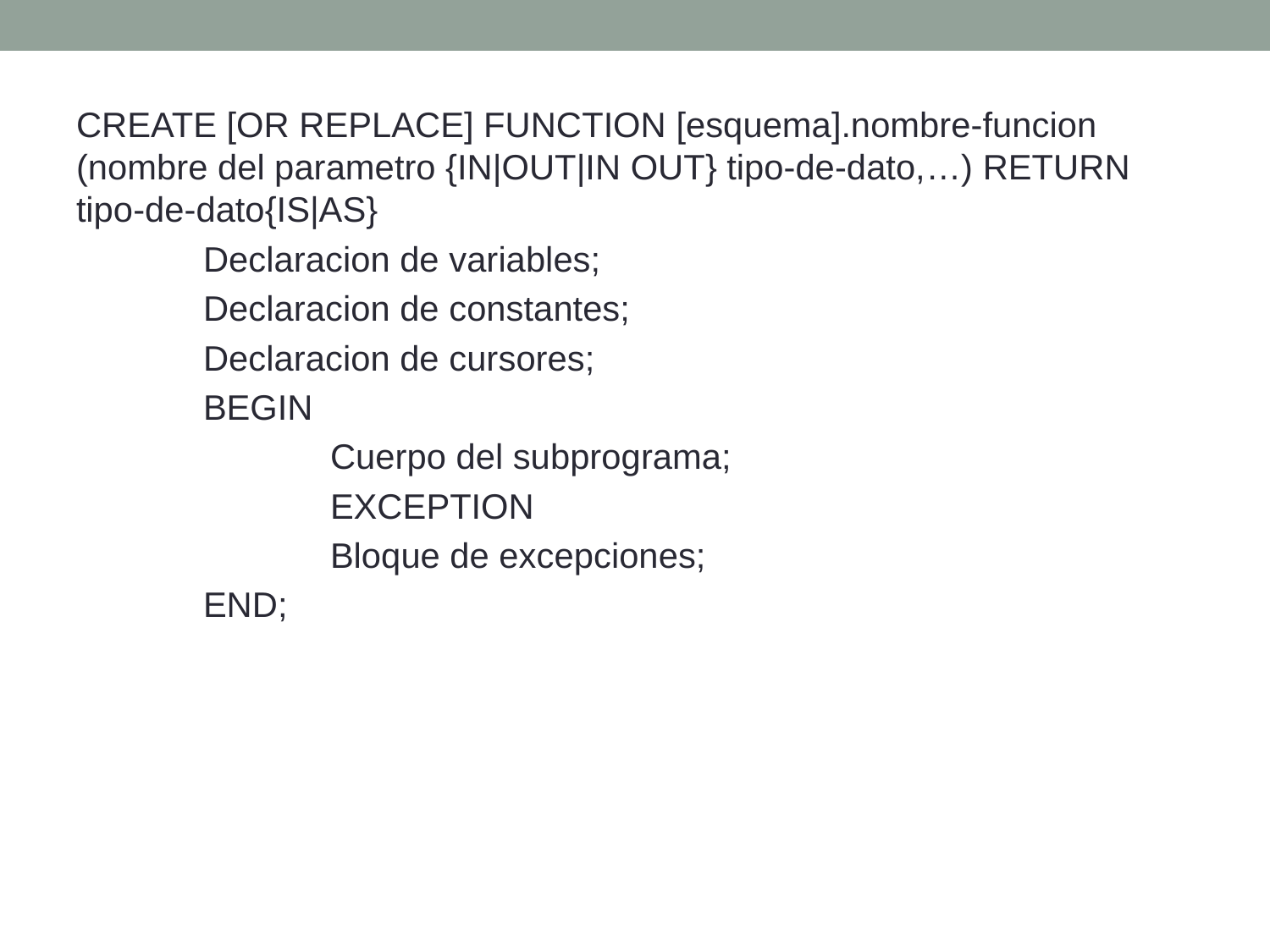

CREATE [OR REPLACE] FUNCTION [esquema].nombre-funcion (nombre del parametro {IN|OUT|IN OUT} tipo-de-dato,…) RETURN tipo-de-dato{IS|AS}
	Declaracion de variables;
	Declaracion de constantes;
	Declaracion de cursores;
	BEGIN
		Cuerpo del subprograma;
		EXCEPTION
		Bloque de excepciones;
	END;